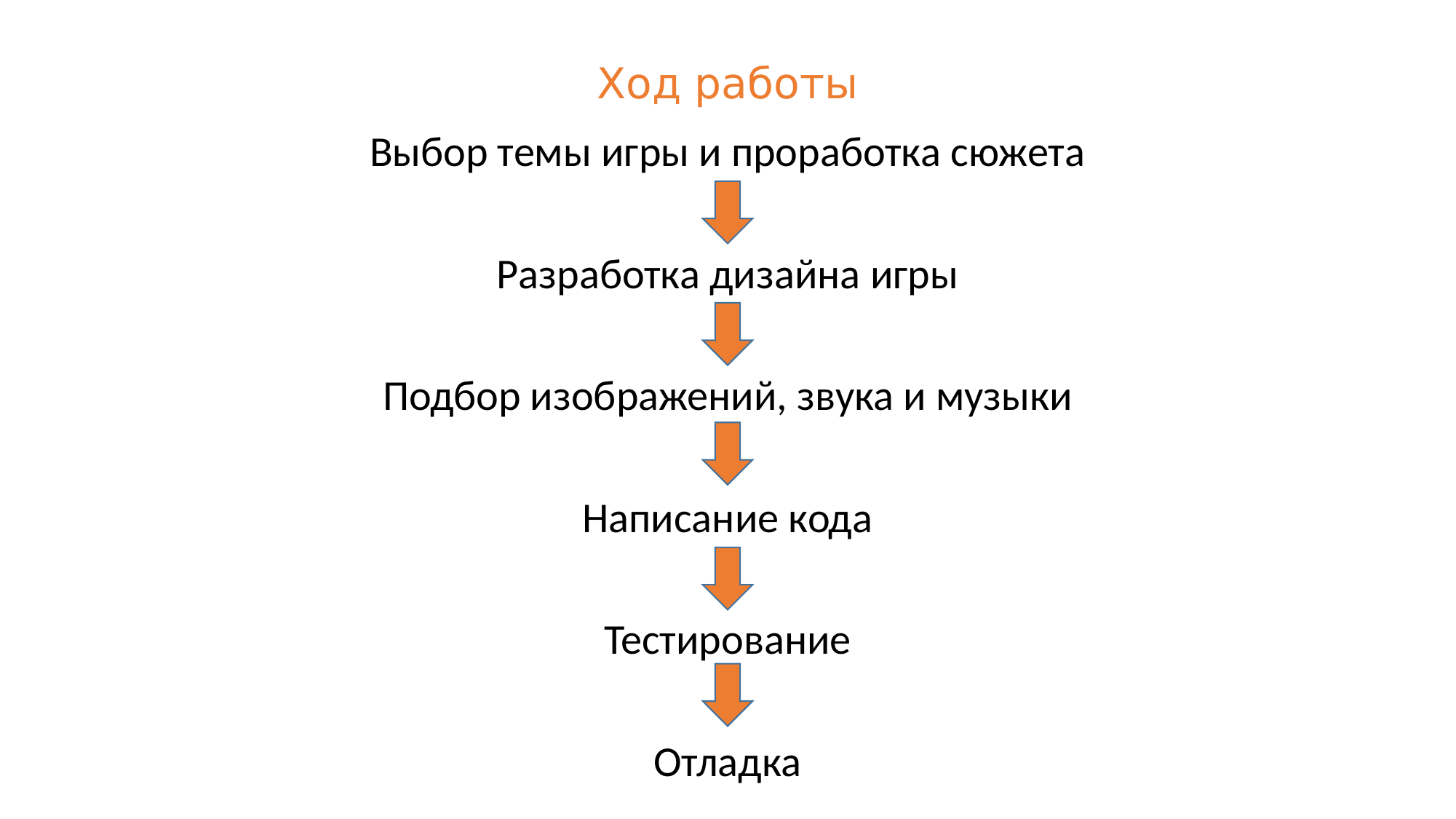

# Ход работы

Выбор темы игры и проработка сюжета

Разработка дизайна игры

Подбор изображений, звука и музыки

Написание кода

Тестирование

Отладка